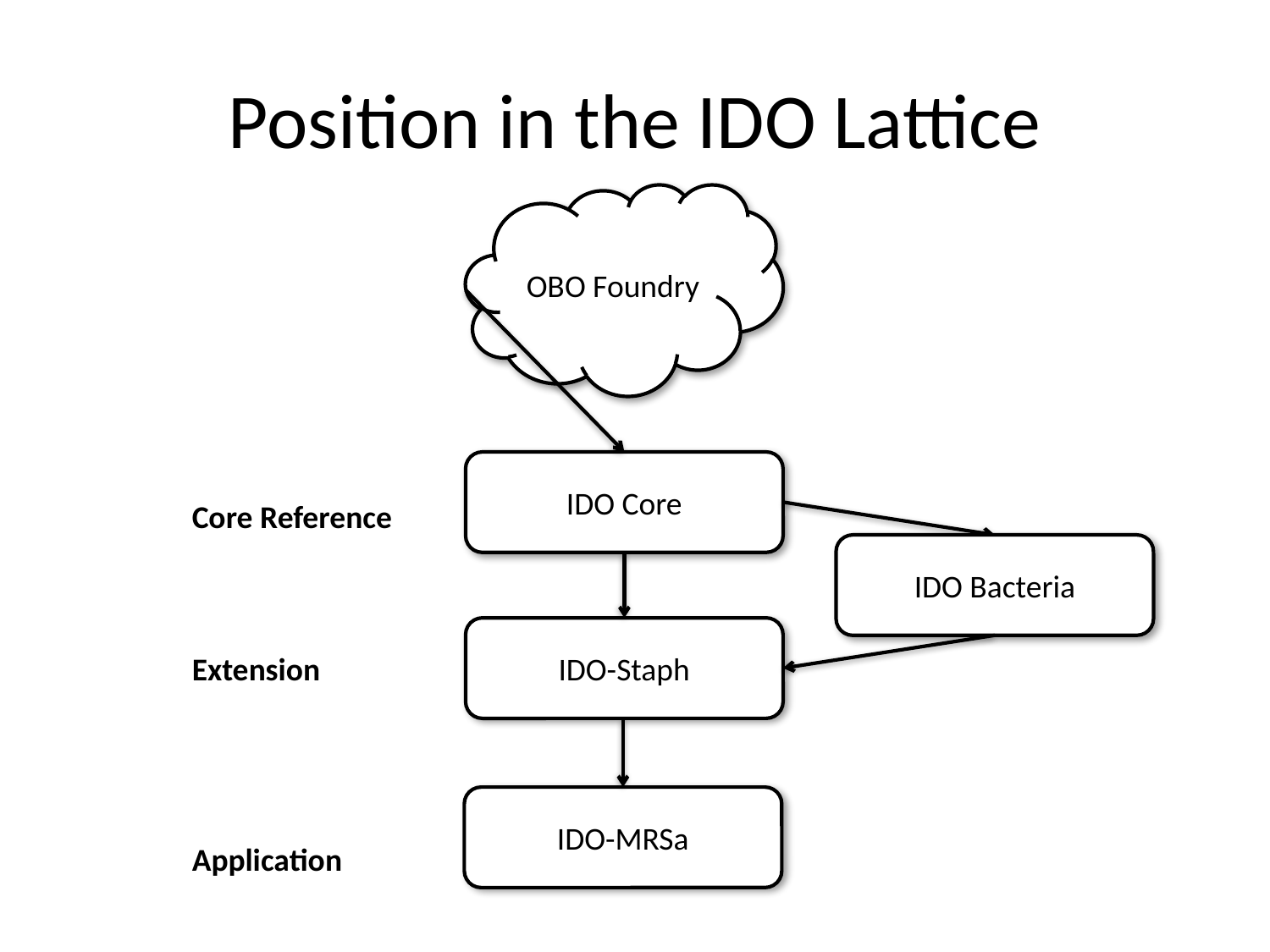

# Position in the IDO Lattice
OBO Foundry
IDO Core
Core Reference

Extension

Application
IDO Bacteria
IDO-Staph
IDO-MRSa